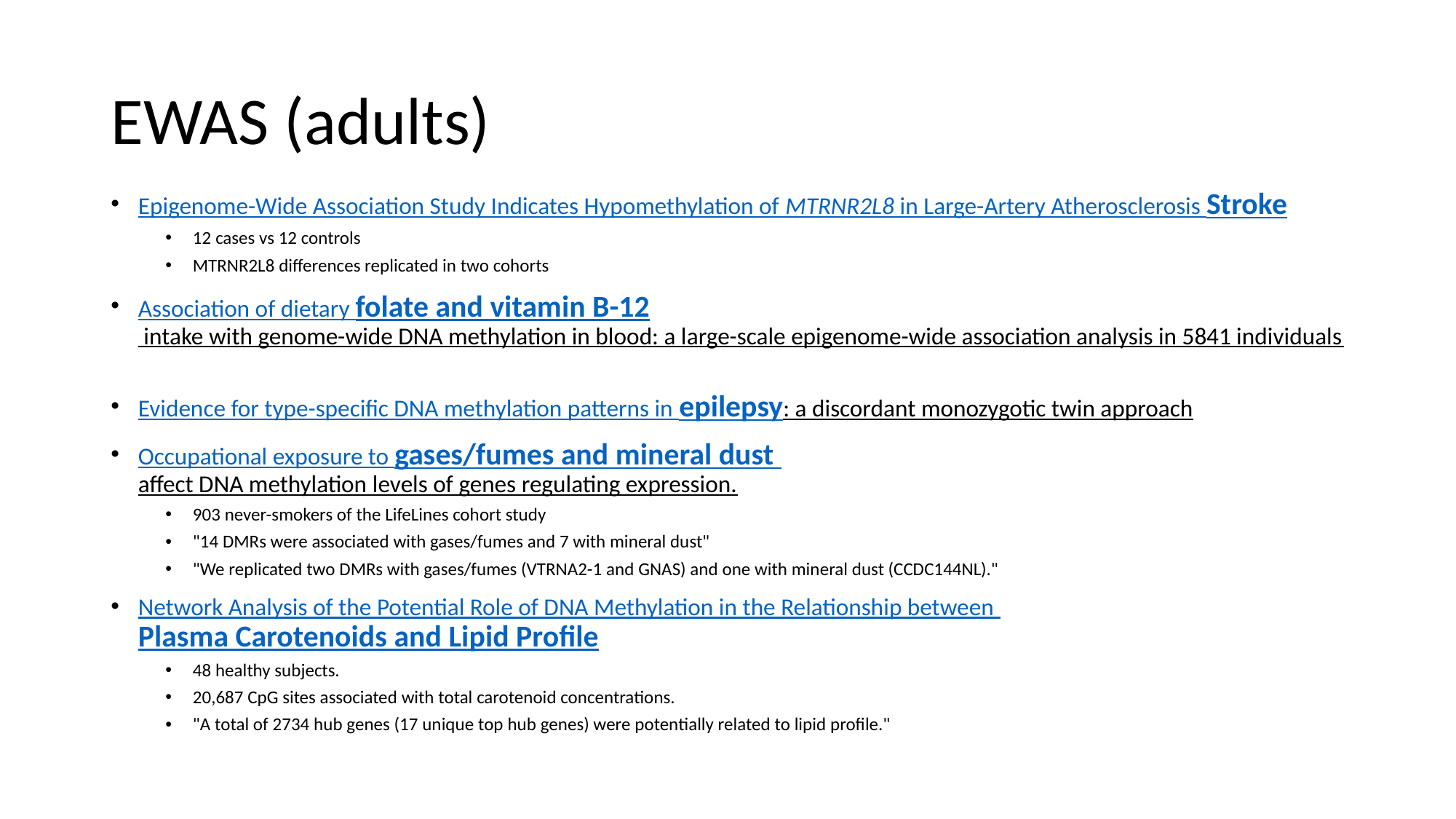

# EWAS (adults)
Epigenome-Wide Association Study Indicates Hypomethylation of MTRNR2L8 in Large-Artery Atherosclerosis Stroke
12 cases vs 12 controls
MTRNR2L8 differences replicated in two cohorts
Association of dietary folate and vitamin B-12 intake with genome-wide DNA methylation in blood: a large-scale epigenome-wide association analysis in 5841 individuals
Evidence for type-specific DNA methylation patterns in epilepsy: a discordant monozygotic twin approach
Occupational exposure to gases/fumes and mineral dust affect DNA methylation levels of genes regulating expression.
903 never-smokers of the LifeLines cohort study
"14 DMRs were associated with gases/fumes and 7 with mineral dust"
"We replicated two DMRs with gases/fumes (VTRNA2-1 and GNAS) and one with mineral dust (CCDC144NL)."
Network Analysis of the Potential Role of DNA Methylation in the Relationship between Plasma Carotenoids and Lipid Profile
48 healthy subjects.
20,687 CpG sites associated with total carotenoid concentrations.
"A total of 2734 hub genes (17 unique top hub genes) were potentially related to lipid profile."